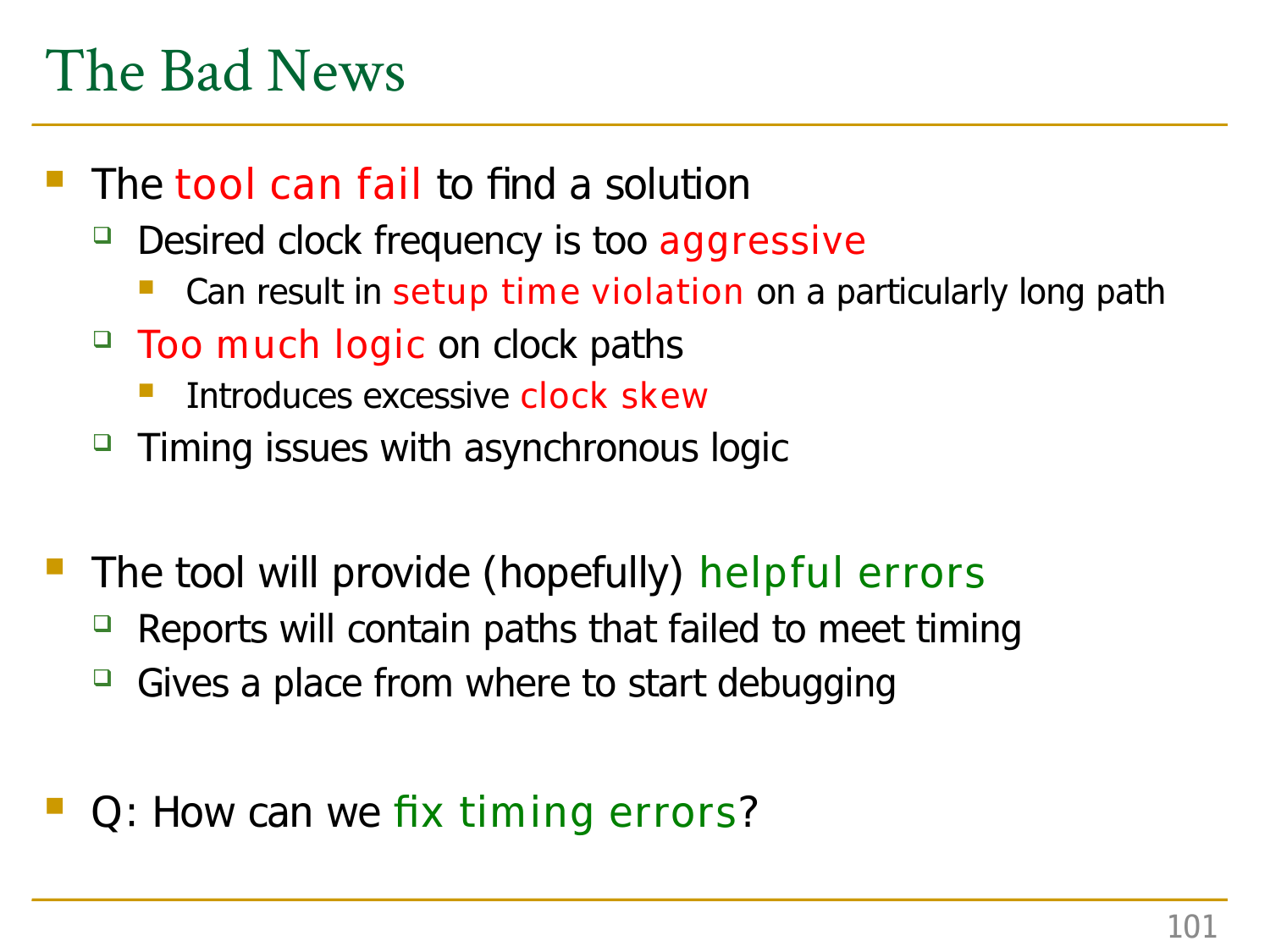

# The Bad News

The tool can fail to find a solution
Desired clock frequency is too aggressive
Can result in setup time violation on a particularly long path
Too much logic on clock paths
Introduces excessive clock skew
Timing issues with asynchronous logic

The tool will provide (hopefully) helpful errors
Reports will contain paths that failed to meet timing
Gives a place from where to start debugging

Q: How can we fix timing errors?

101